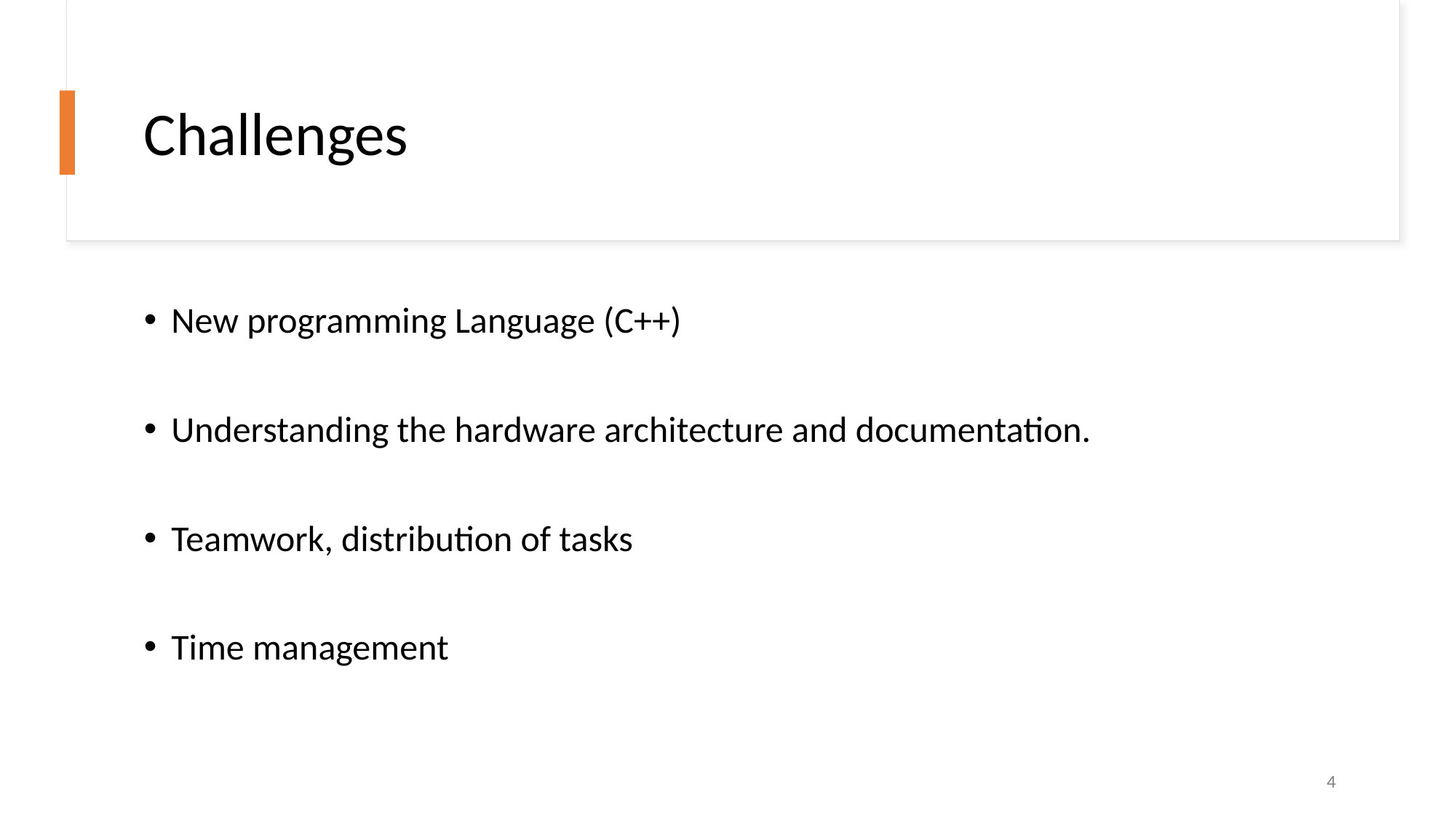

# Challenges

New programming Language (C++)

Understanding the hardware architecture and documentation.

Teamwork, distribution of tasks

Time management

4